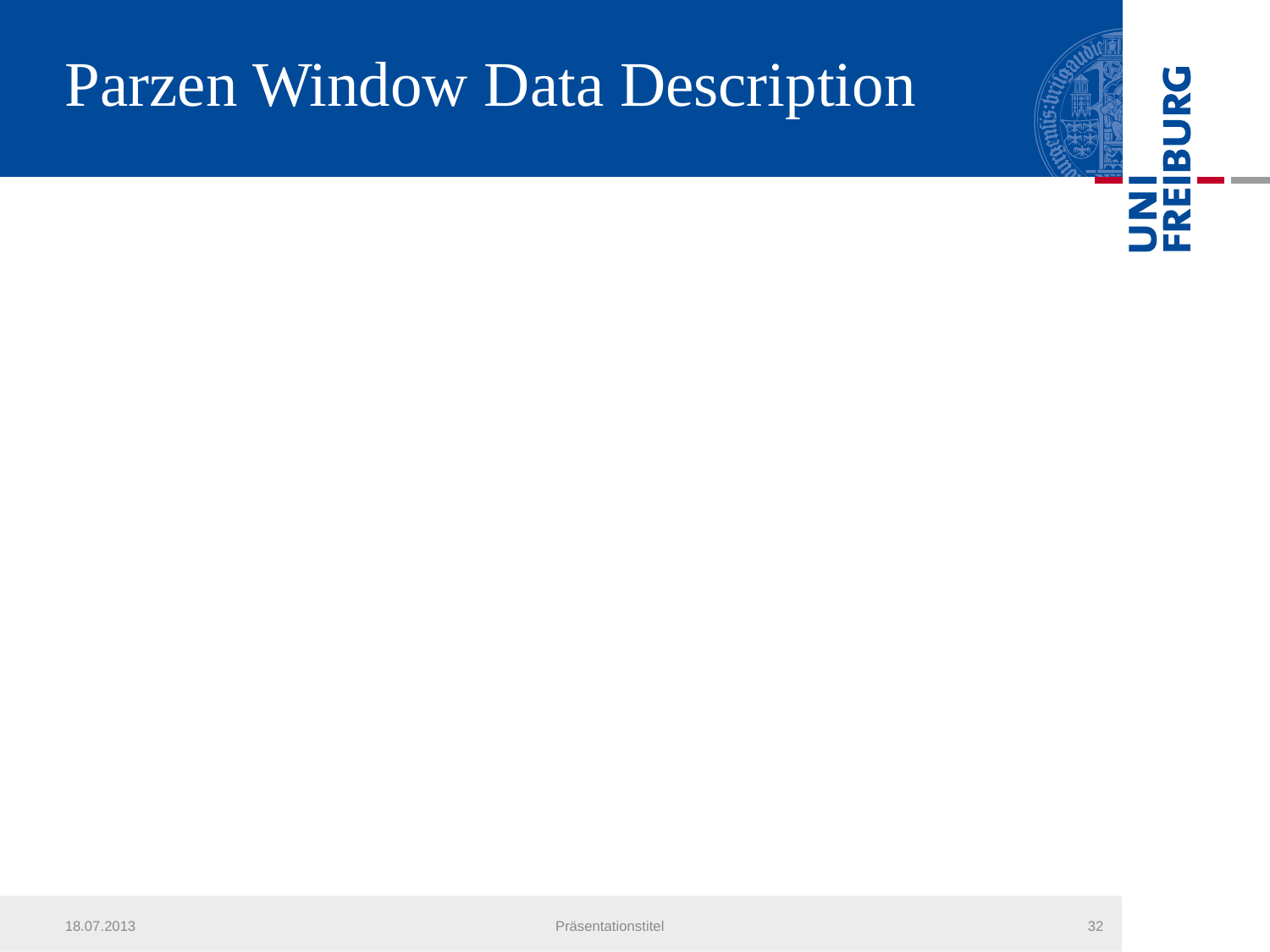

# Parzen Window Data Description

18.07.2013
Präsentationstitel
32